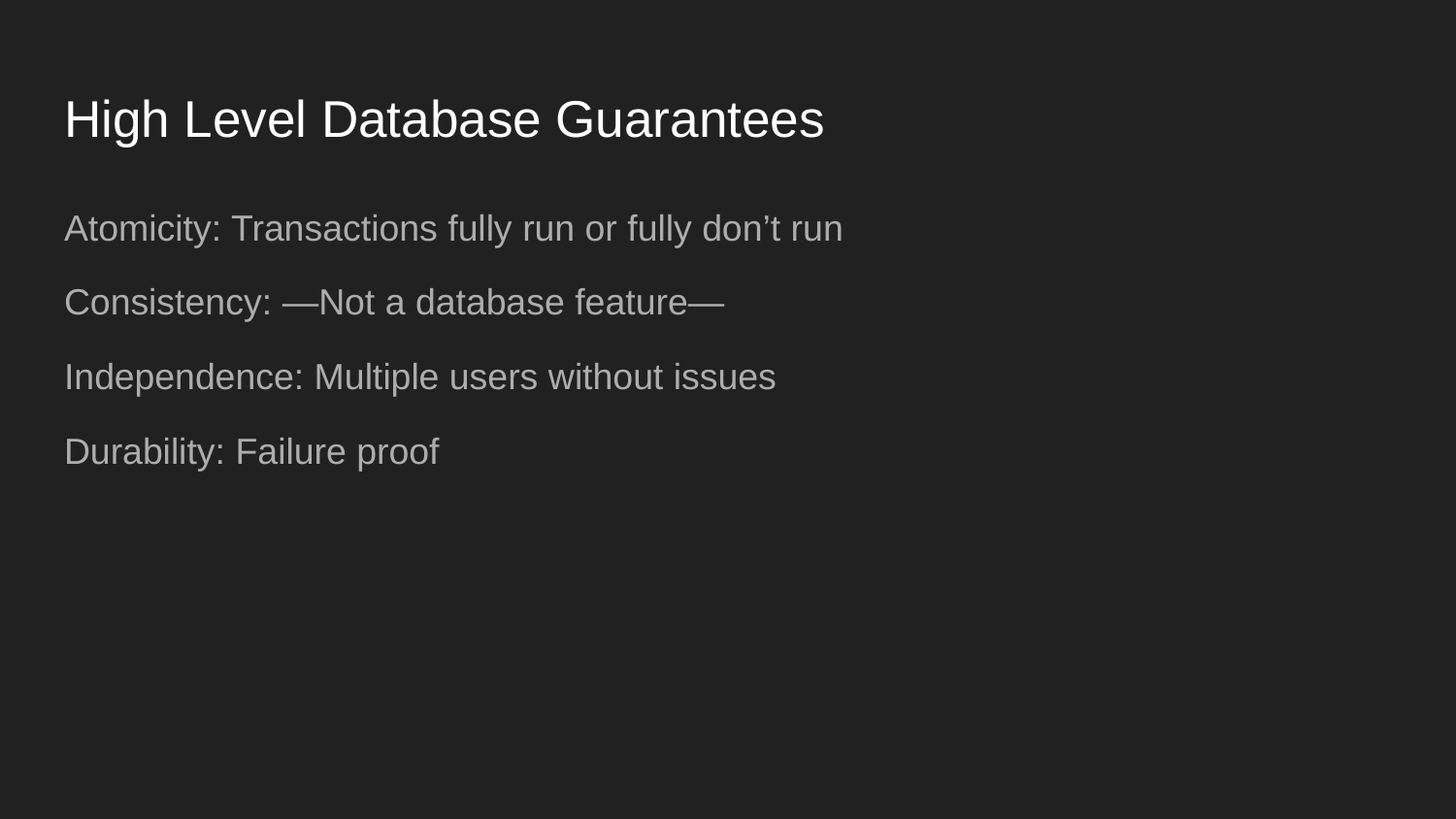

# High Level Database Guarantees
Atomicity: Transactions fully run or fully don’t run
Consistency: —Not a database feature—
Independence: Multiple users without issues
Durability: Failure proof